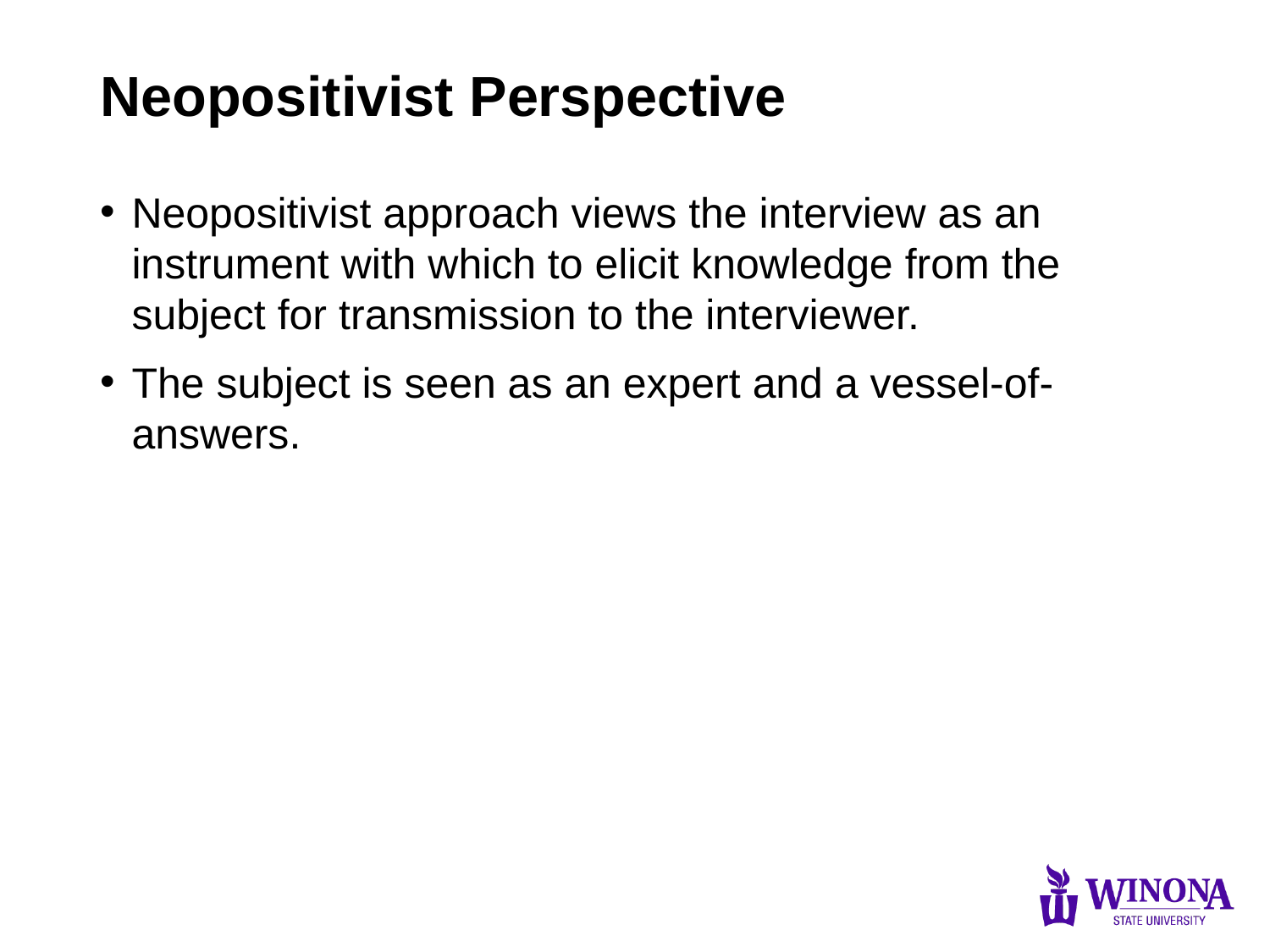

# Neopositivist Perspective
Neopositivist approach views the interview as an instrument with which to elicit knowledge from the subject for transmission to the interviewer.
The subject is seen as an expert and a vessel-of-answers.